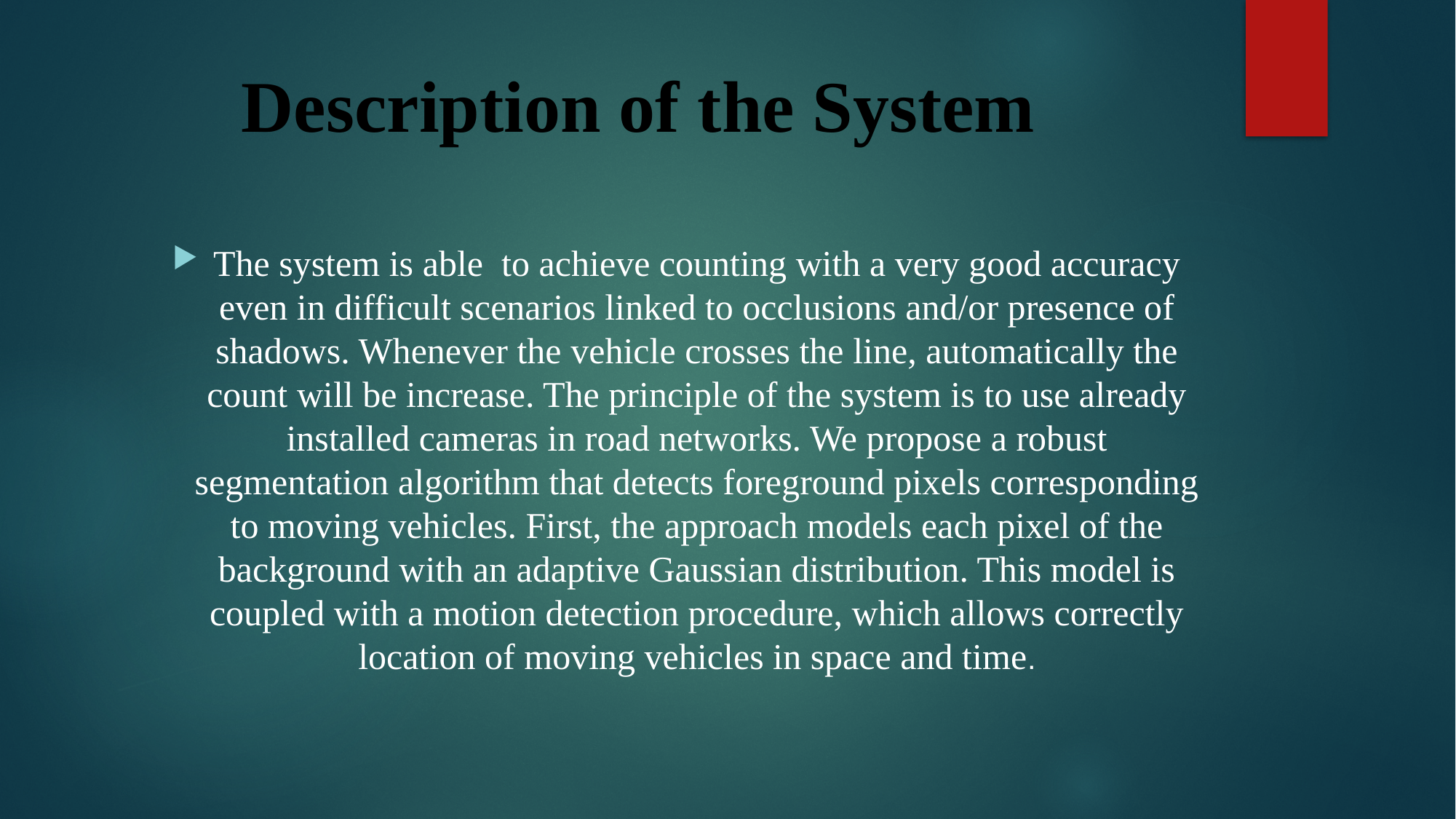

# Description of the System
The system is able  to achieve counting with a very good accuracy even in difficult scenarios linked to occlusions and/or presence of shadows. Whenever the vehicle crosses the line, automatically the count will be increase. The principle of the system is to use already installed cameras in road networks. We propose a robust segmentation algorithm that detects foreground pixels corresponding to moving vehicles. First, the approach models each pixel of the background with an adaptive Gaussian distribution. This model is coupled with a motion detection procedure, which allows correctly location of moving vehicles in space and time.